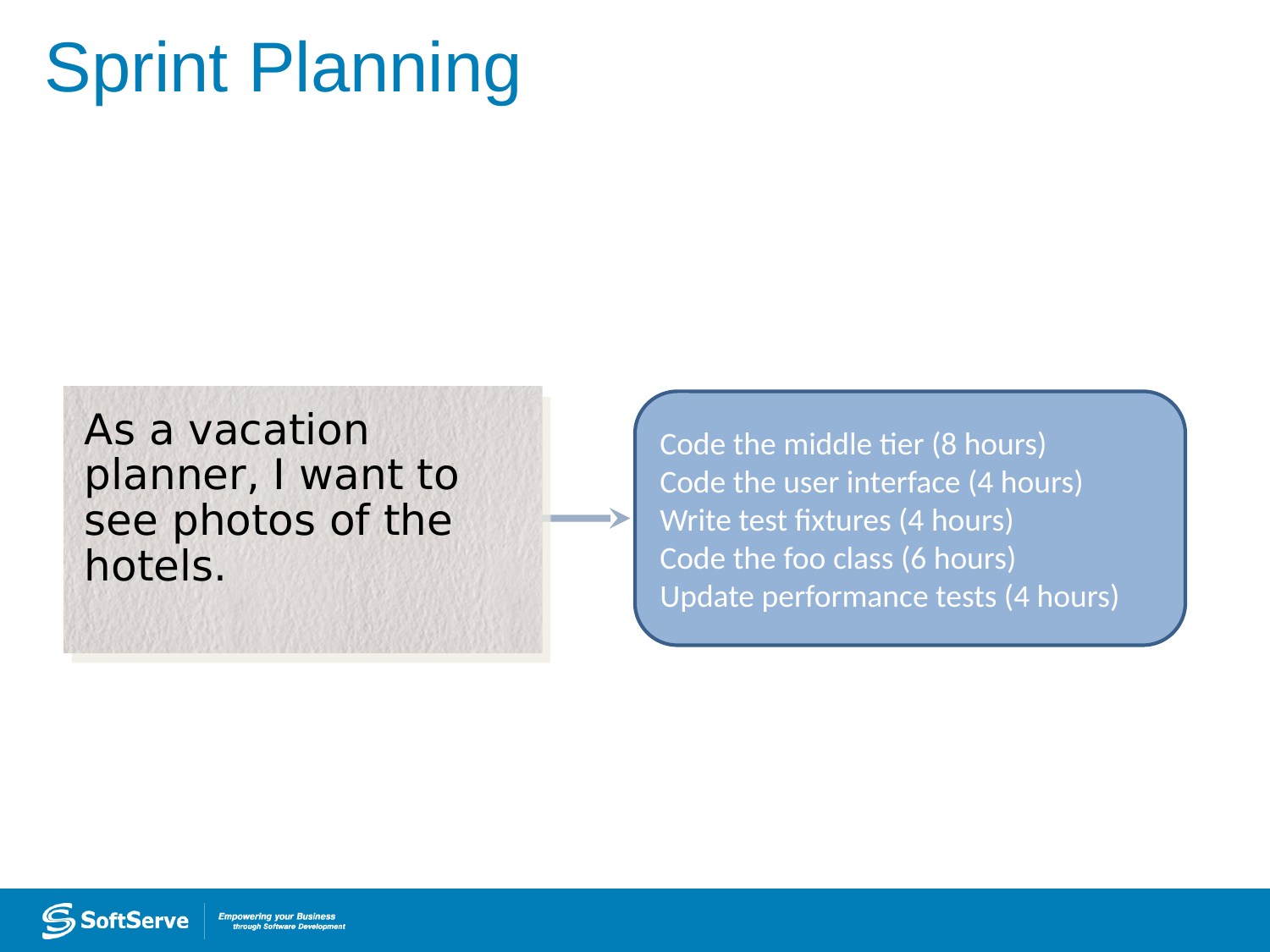

# Sprint Planning
As a vacation planner, I want to see photos of the hotels.

Code the middle tier (8 hours)
Code the user interface (4 hours)
Write test fixtures (4 hours)
Code the foo class (6 hours)
Update performance tests (4 hours)